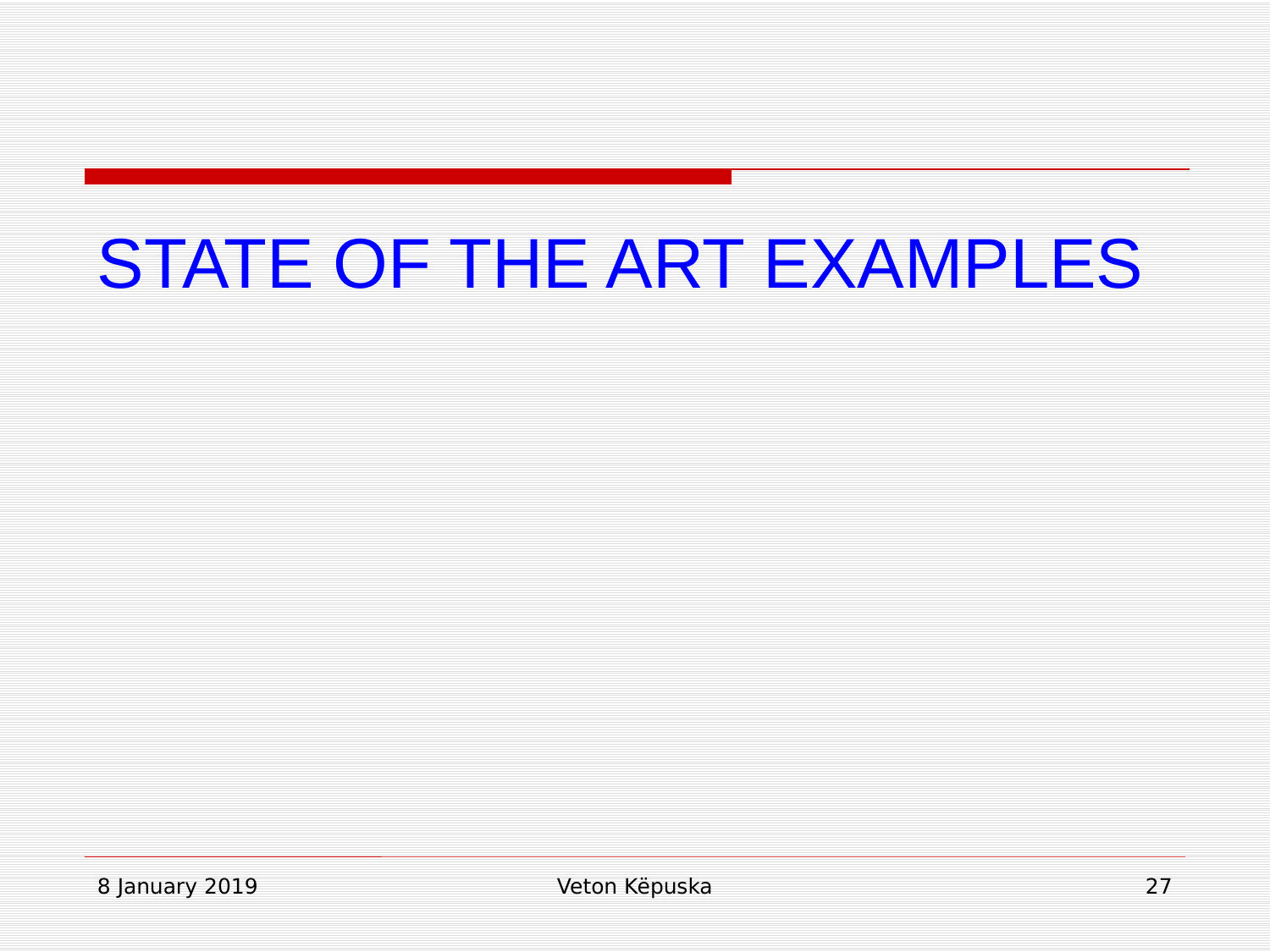

# State of the art examples

8 January 2019
Veton Këpuska
27